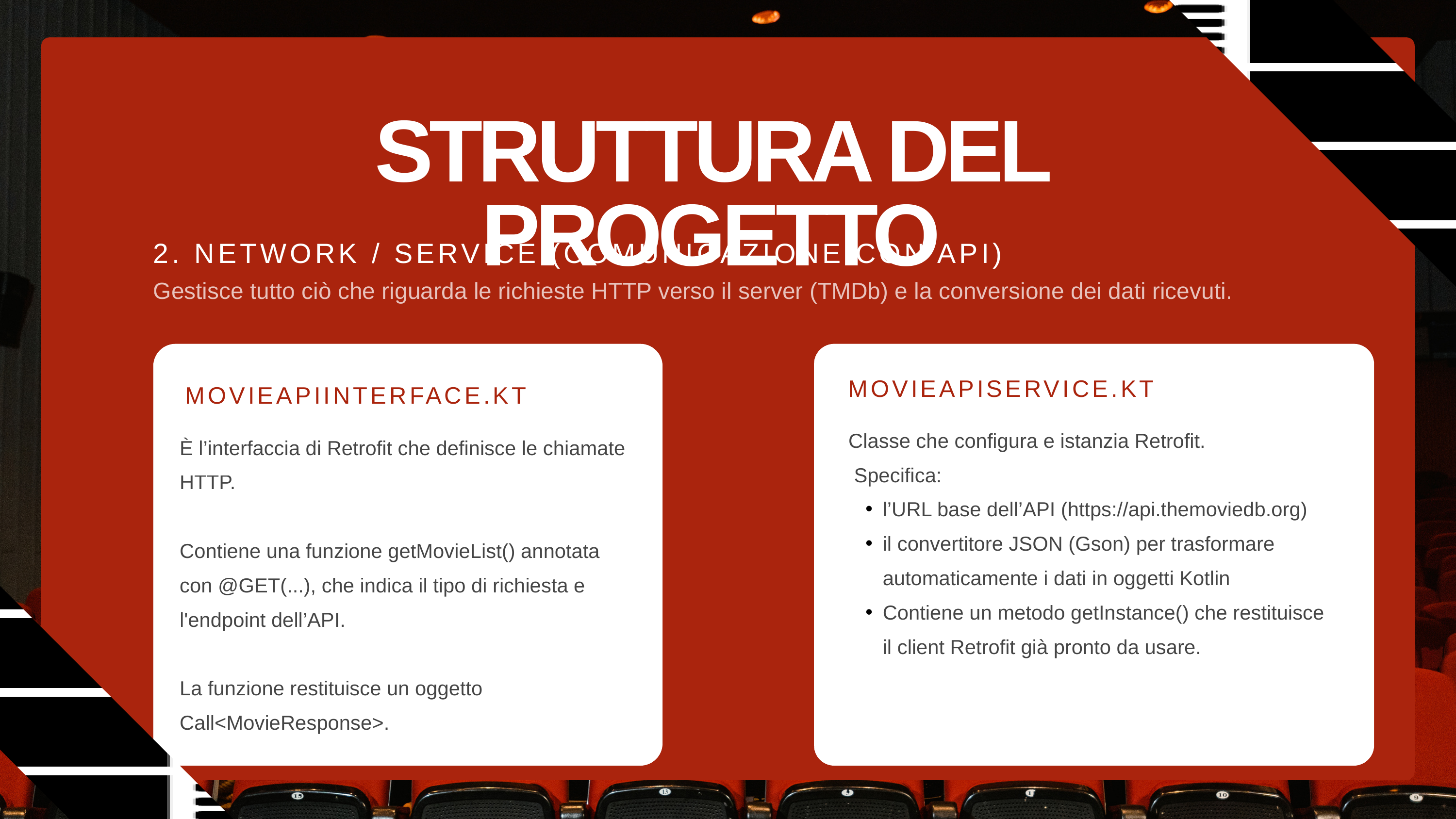

STRUTTURA DEL PROGETTO
2. NETWORK / SERVICE (COMUNICAZIONE CON API)
Gestisce tutto ciò che riguarda le richieste HTTP verso il server (TMDb) e la conversione dei dati ricevuti.

MOVIEAPISERVICE.KT
MOVIEAPIINTERFACE.KT
Classe che configura e istanzia Retrofit.
 Specifica:
l’URL base dell’API (https://api.themoviedb.org)
il convertitore JSON (Gson) per trasformare automaticamente i dati in oggetti Kotlin
Contiene un metodo getInstance() che restituisce il client Retrofit già pronto da usare.

È l’interfaccia di Retrofit che definisce le chiamate HTTP.

Contiene una funzione getMovieList() annotata con @GET(...), che indica il tipo di richiesta e l'endpoint dell’API.

La funzione restituisce un oggetto Call<MovieResponse>.